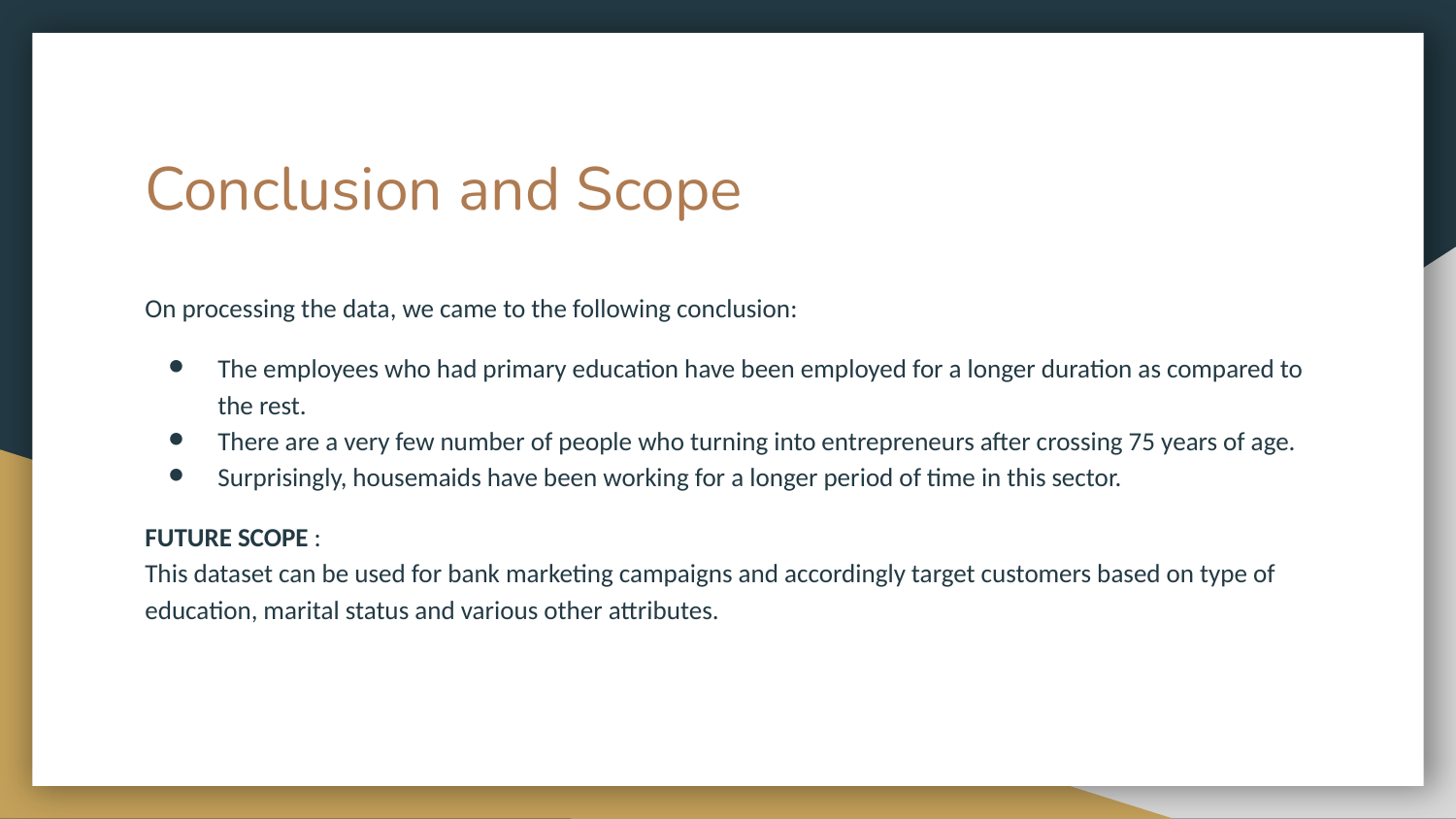

# Conclusion and Scope
On processing the data, we came to the following conclusion:
The employees who had primary education have been employed for a longer duration as compared to the rest.
There are a very few number of people who turning into entrepreneurs after crossing 75 years of age.
Surprisingly, housemaids have been working for a longer period of time in this sector.
FUTURE SCOPE :
This dataset can be used for bank marketing campaigns and accordingly target customers based on type of education, marital status and various other attributes.